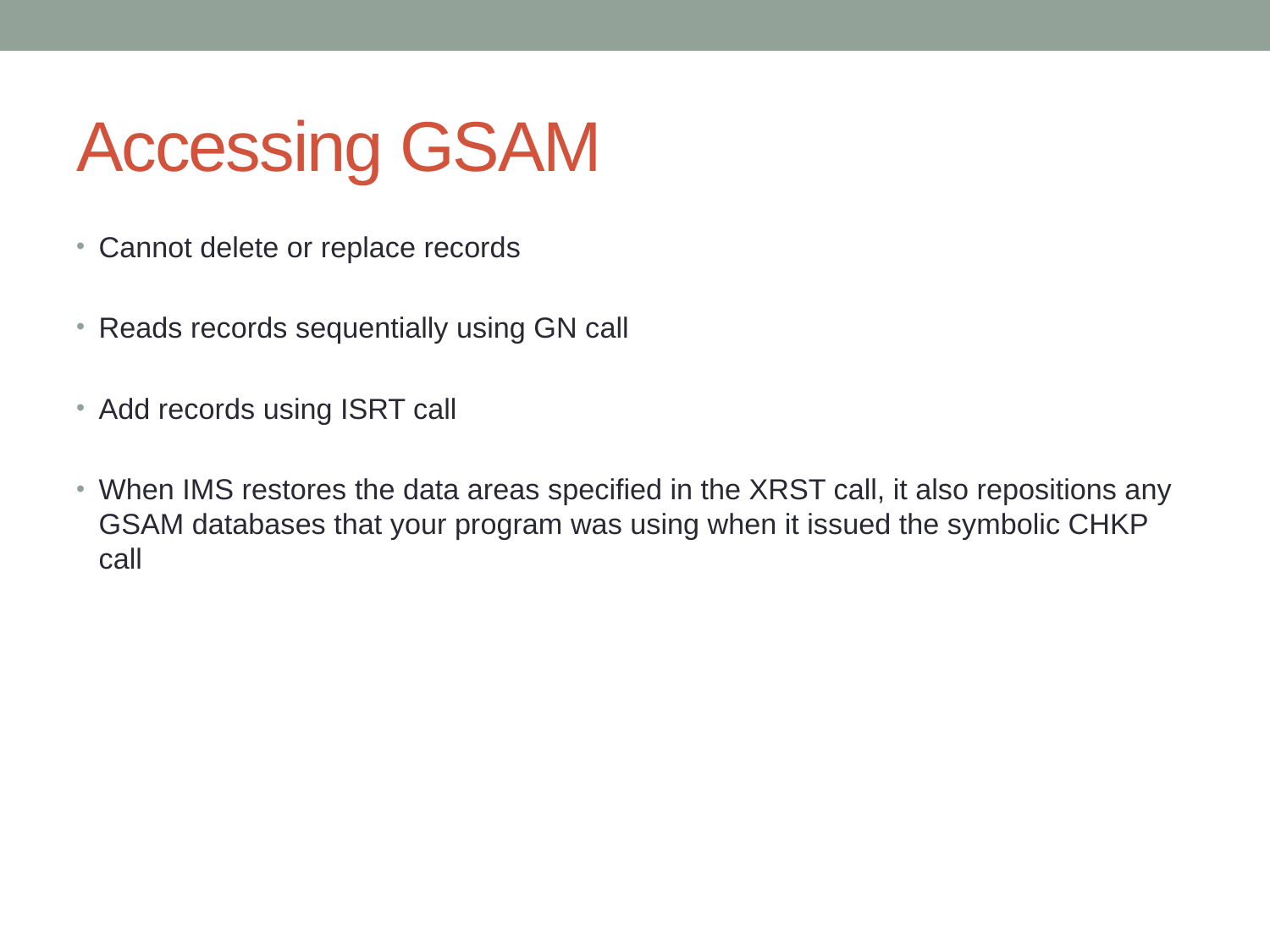

# Accessing GSAM
Cannot delete or replace records

Reads records sequentially using GN call

Add records using ISRT call

When IMS restores the data areas specified in the XRST call, it also repositions any GSAM databases that your program was using when it issued the symbolic CHKP call